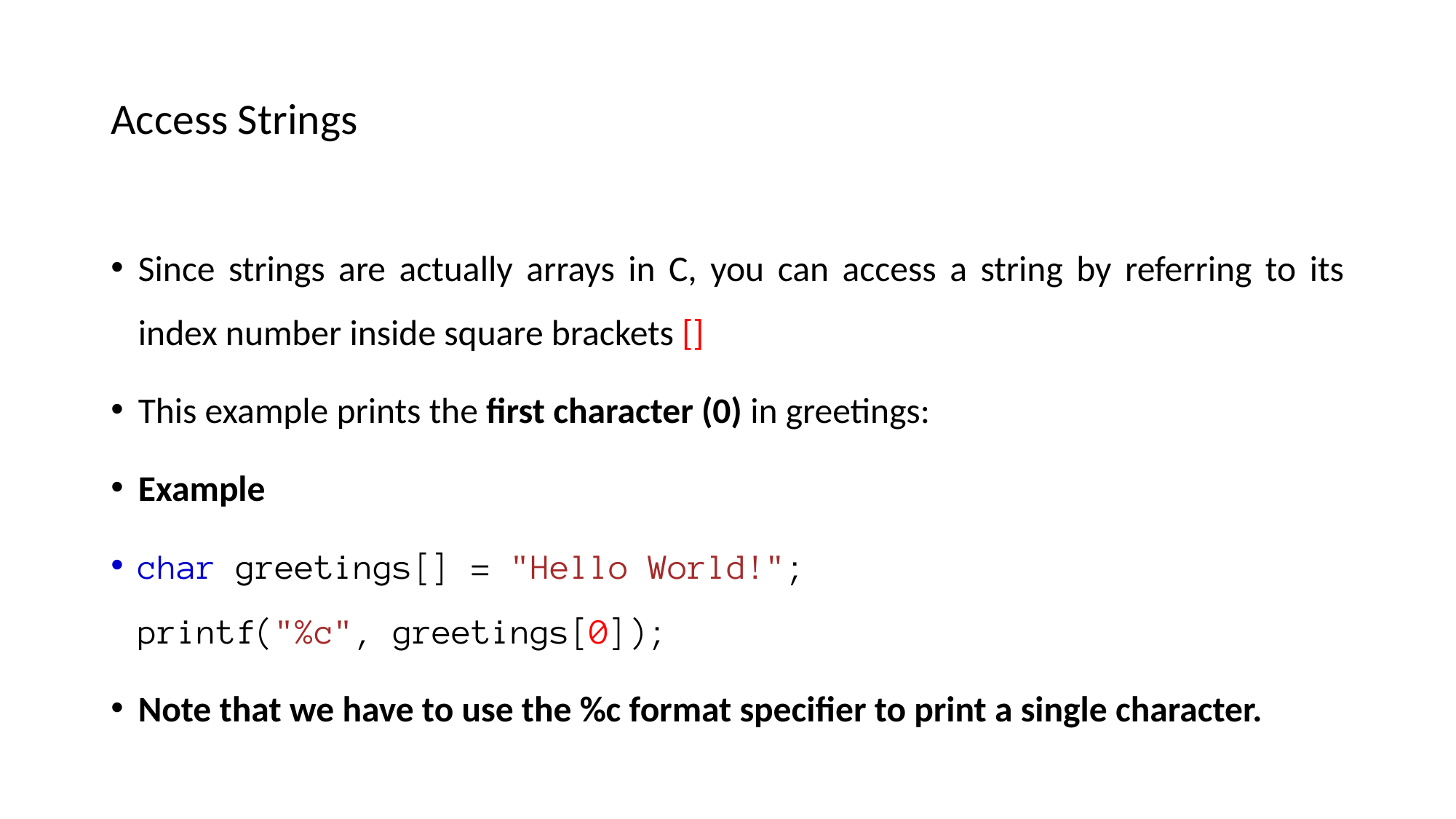

# Access Strings
Since strings are actually arrays in C, you can access a string by referring to its index number inside square brackets []
This example prints the first character (0) in greetings:
Example
char greetings[] = "Hello World!";
printf("%c", greetings[0]);
Note that we have to use the %c format specifier to print a single character.